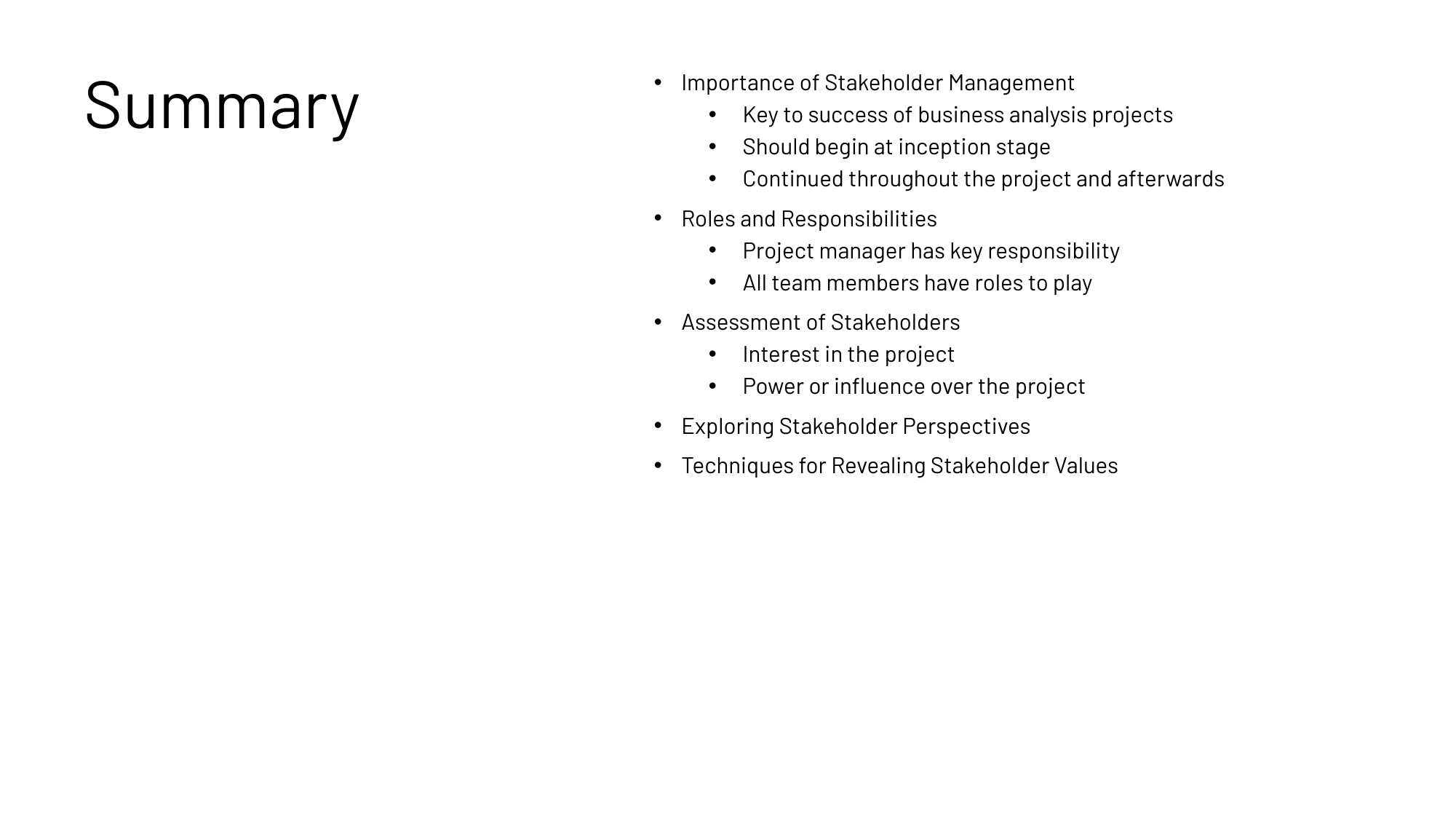

# Summary
Importance of Stakeholder Management
Key to success of business analysis projects
Should begin at inception stage
Continued throughout the project and afterwards
Roles and Responsibilities
Project manager has key responsibility
All team members have roles to play
Assessment of Stakeholders
Interest in the project
Power or influence over the project
Exploring Stakeholder Perspectives
Techniques for Revealing Stakeholder Values